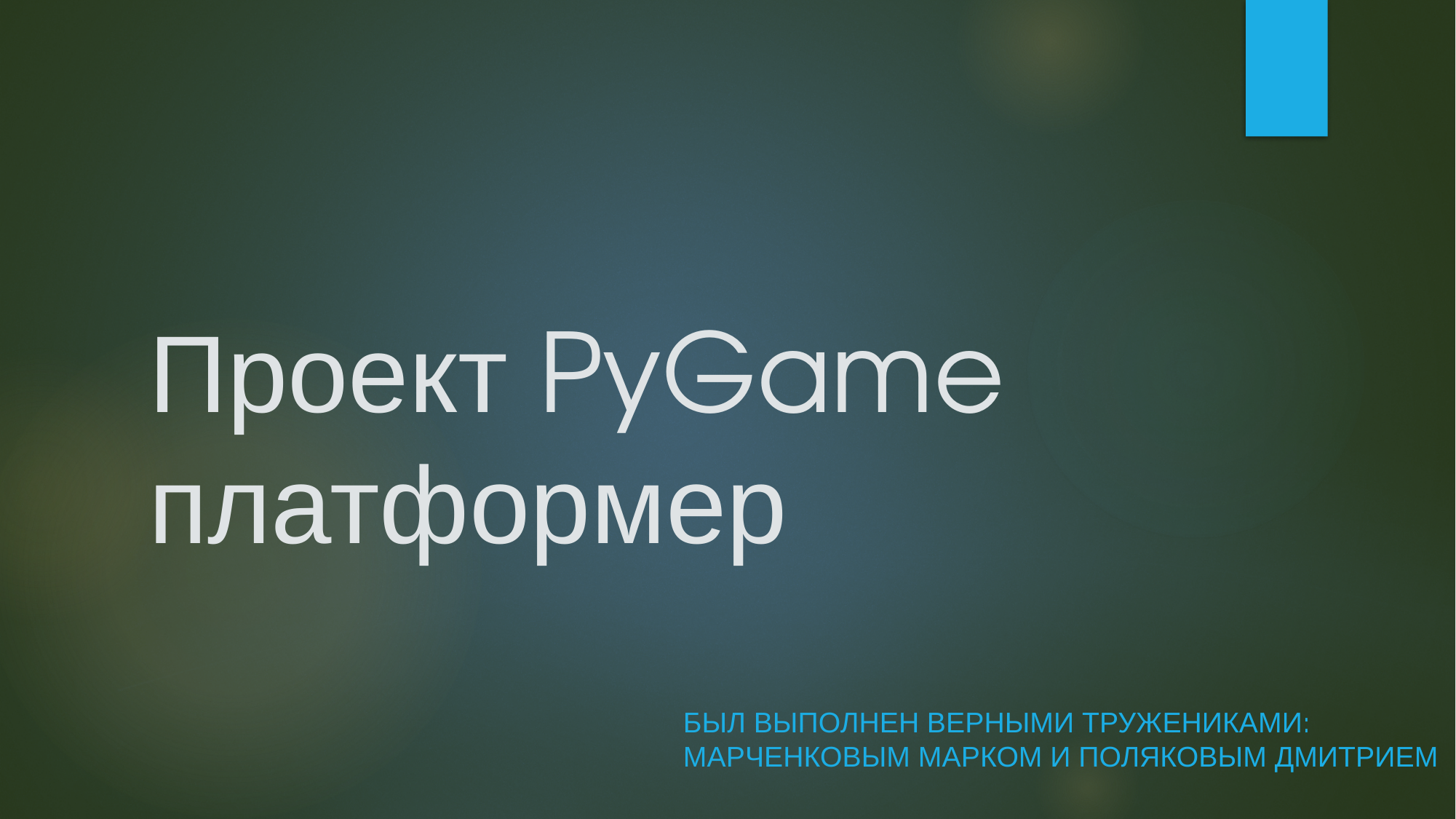

# Проект PyGame платформер
Был выполнен верными тружениками: Марченковым Марком и Поляковым Дмитрием